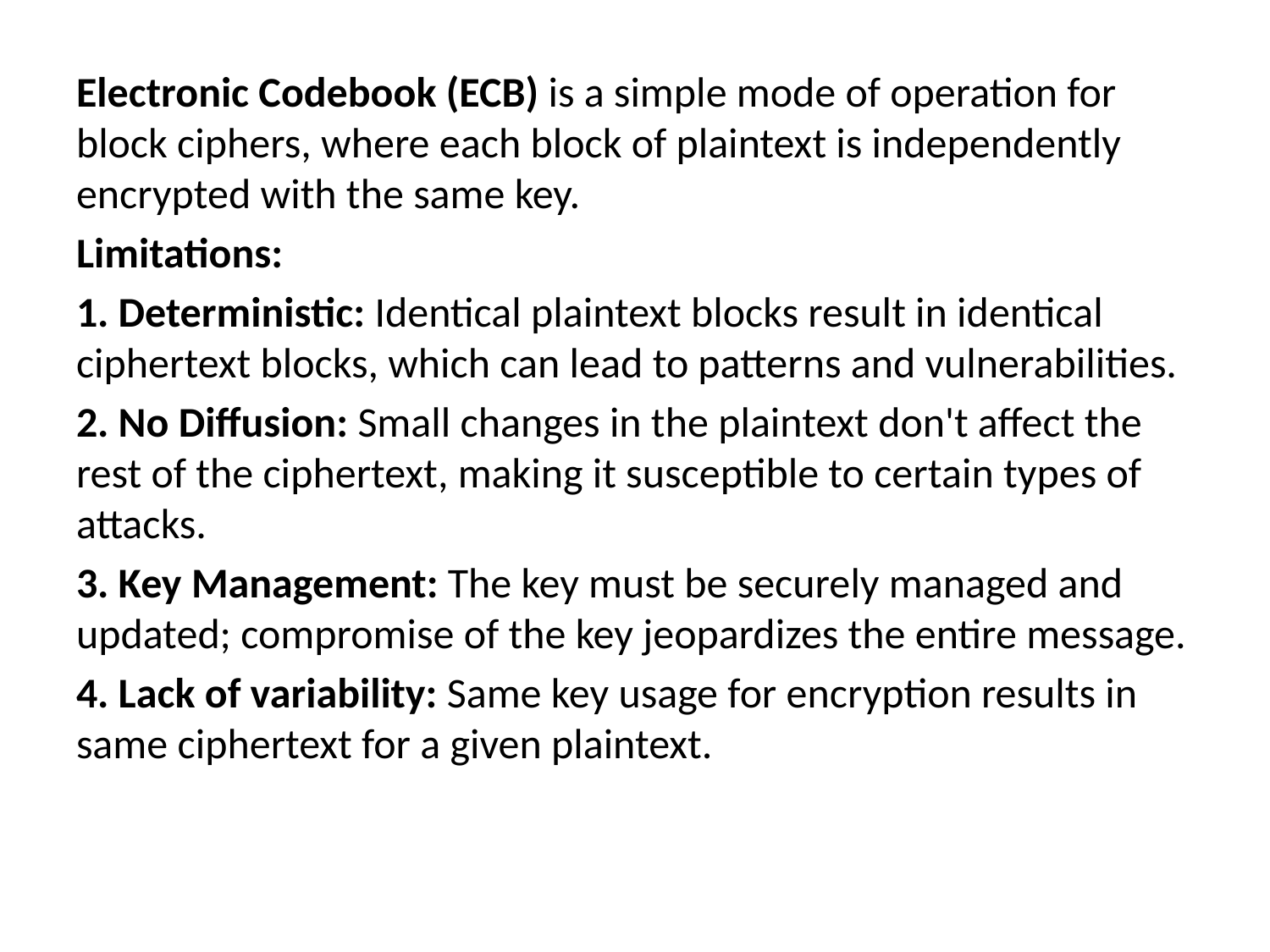

Electronic Codebook (ECB) is a simple mode of operation for block ciphers, where each block of plaintext is independently encrypted with the same key.
Limitations:
1. Deterministic: Identical plaintext blocks result in identical ciphertext blocks, which can lead to patterns and vulnerabilities.
2. No Diffusion: Small changes in the plaintext don't affect the rest of the ciphertext, making it susceptible to certain types of attacks.
3. Key Management: The key must be securely managed and updated; compromise of the key jeopardizes the entire message.
4. Lack of variability: Same key usage for encryption results in same ciphertext for a given plaintext.